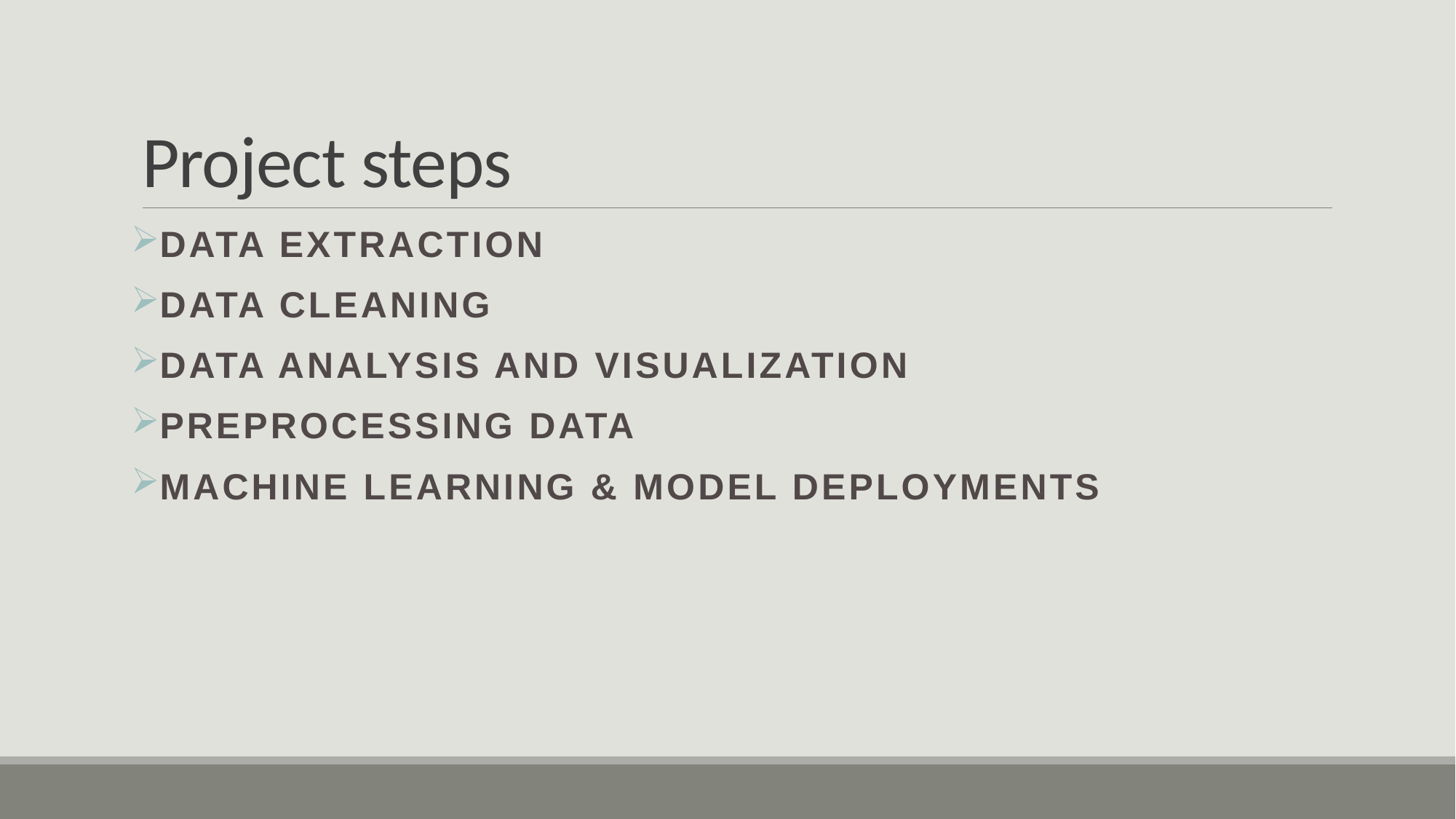

# Project steps
Data Extraction
Data Cleaning
Data Analysis and visualization
Preprocessing Data
Machine Learning & Model Deployments